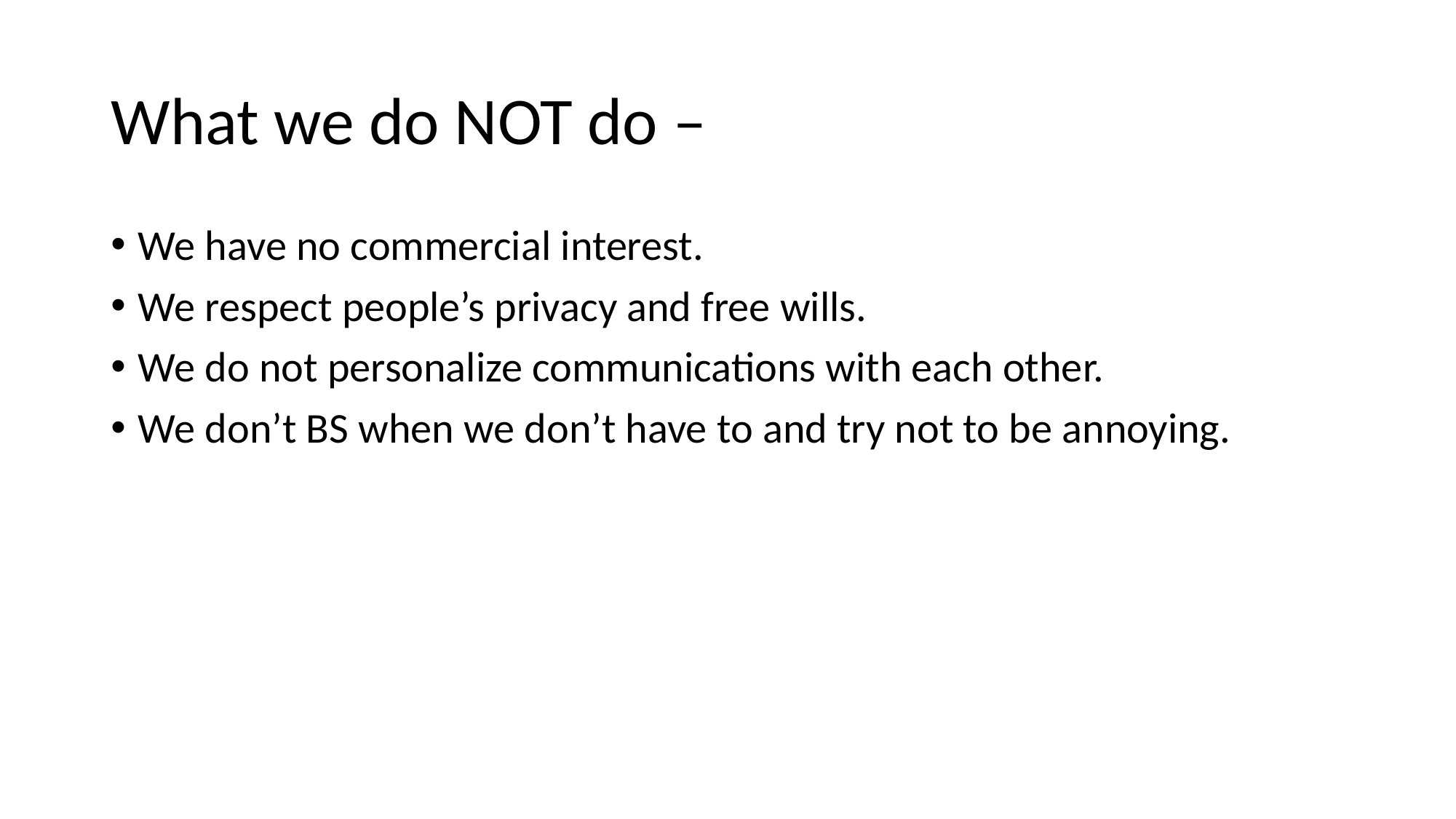

# What we do NOT do –
We have no commercial interest.
We respect people’s privacy and free wills.
We do not personalize communications with each other.
We don’t BS when we don’t have to and try not to be annoying.